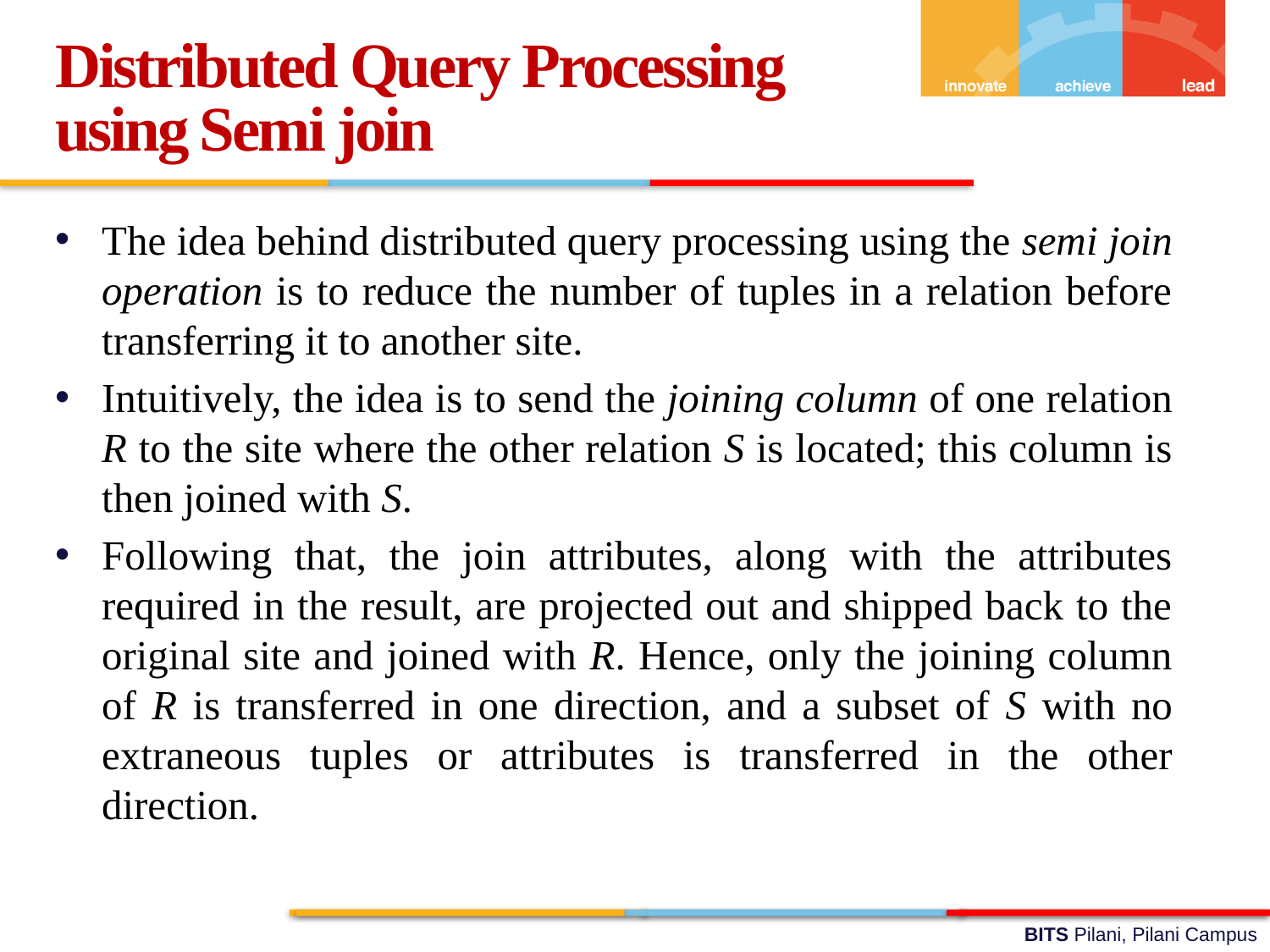

Distributed Query Processing using Semi join
The idea behind distributed query processing using the semi join operation is to reduce the number of tuples in a relation before transferring it to another site.
Intuitively, the idea is to send the joining column of one relation R to the site where the other relation S is located; this column is then joined with S.
Following that, the join attributes, along with the attributes required in the result, are projected out and shipped back to the original site and joined with R. Hence, only the joining column of R is transferred in one direction, and a subset of S with no extraneous tuples or attributes is transferred in the other direction.